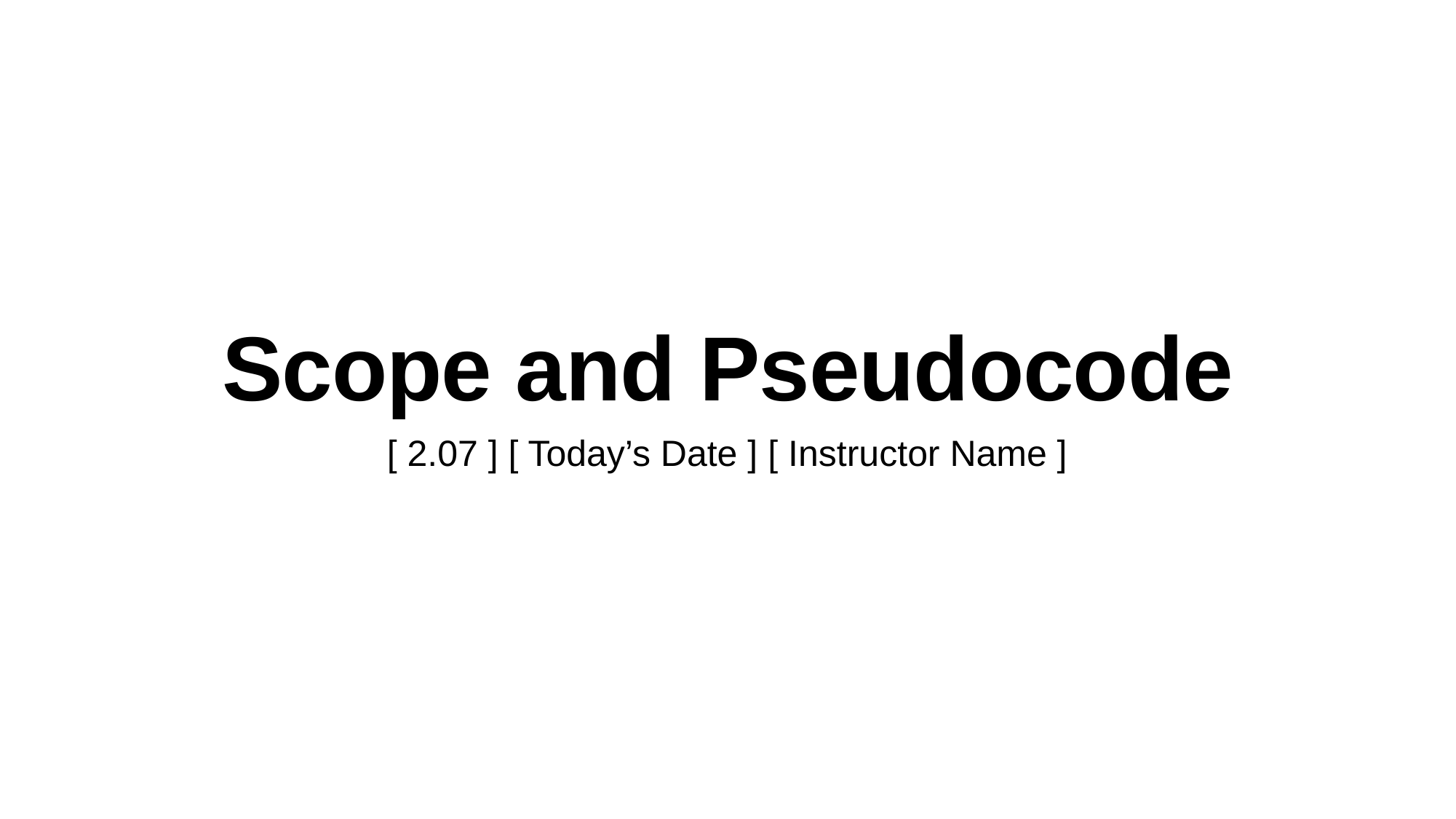

# Scope and Pseudocode
[ 2.07 ] [ Today’s Date ] [ Instructor Name ]